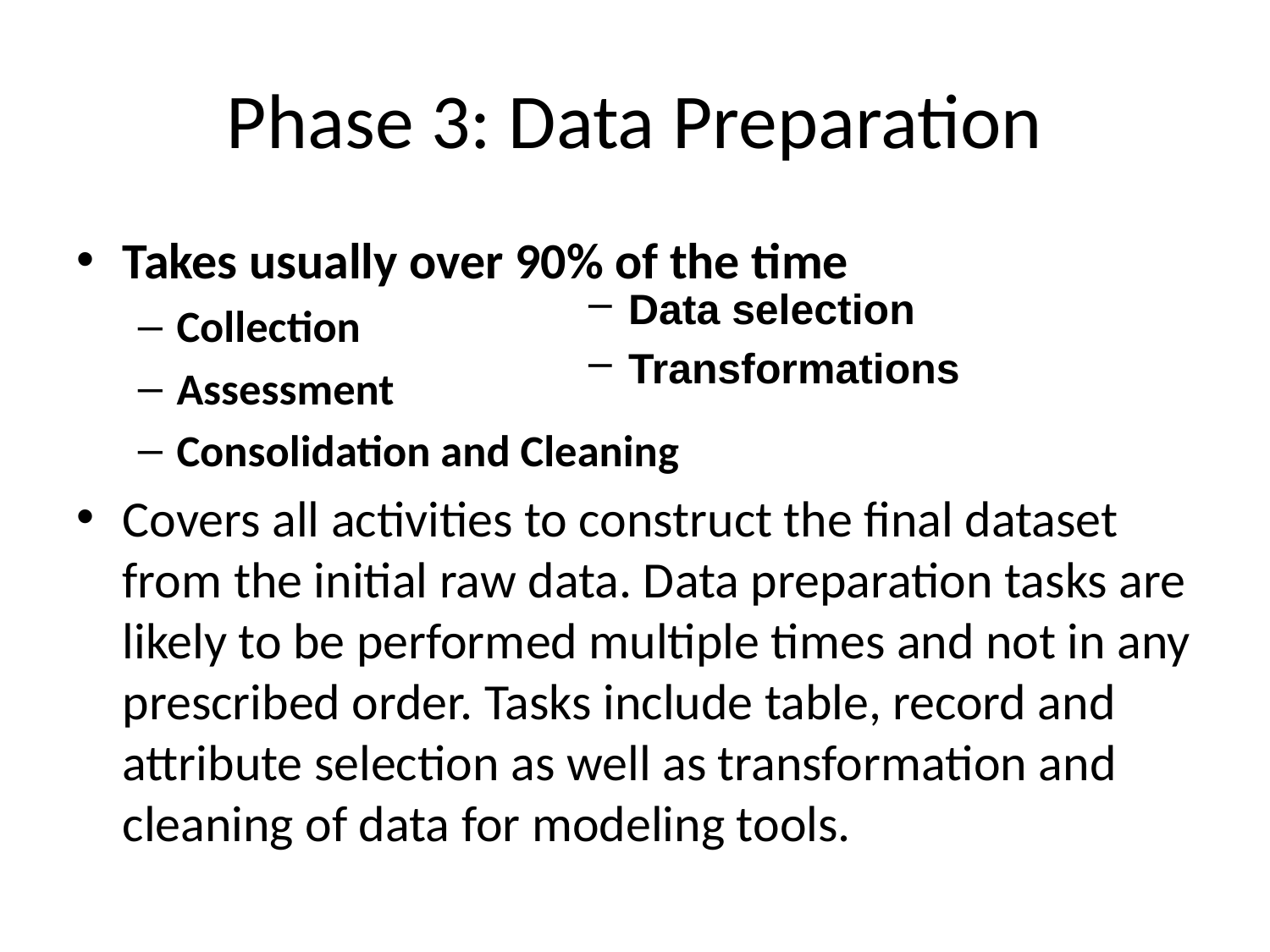

# Phase 3: Data Preparation
Takes usually over 90% of the time
Collection
Assessment
Consolidation and Cleaning
Covers all activities to construct the final dataset from the initial raw data. Data preparation tasks are likely to be performed multiple times and not in any prescribed order. Tasks include table, record and attribute selection as well as transformation and cleaning of data for modeling tools.
Data selection
Transformations